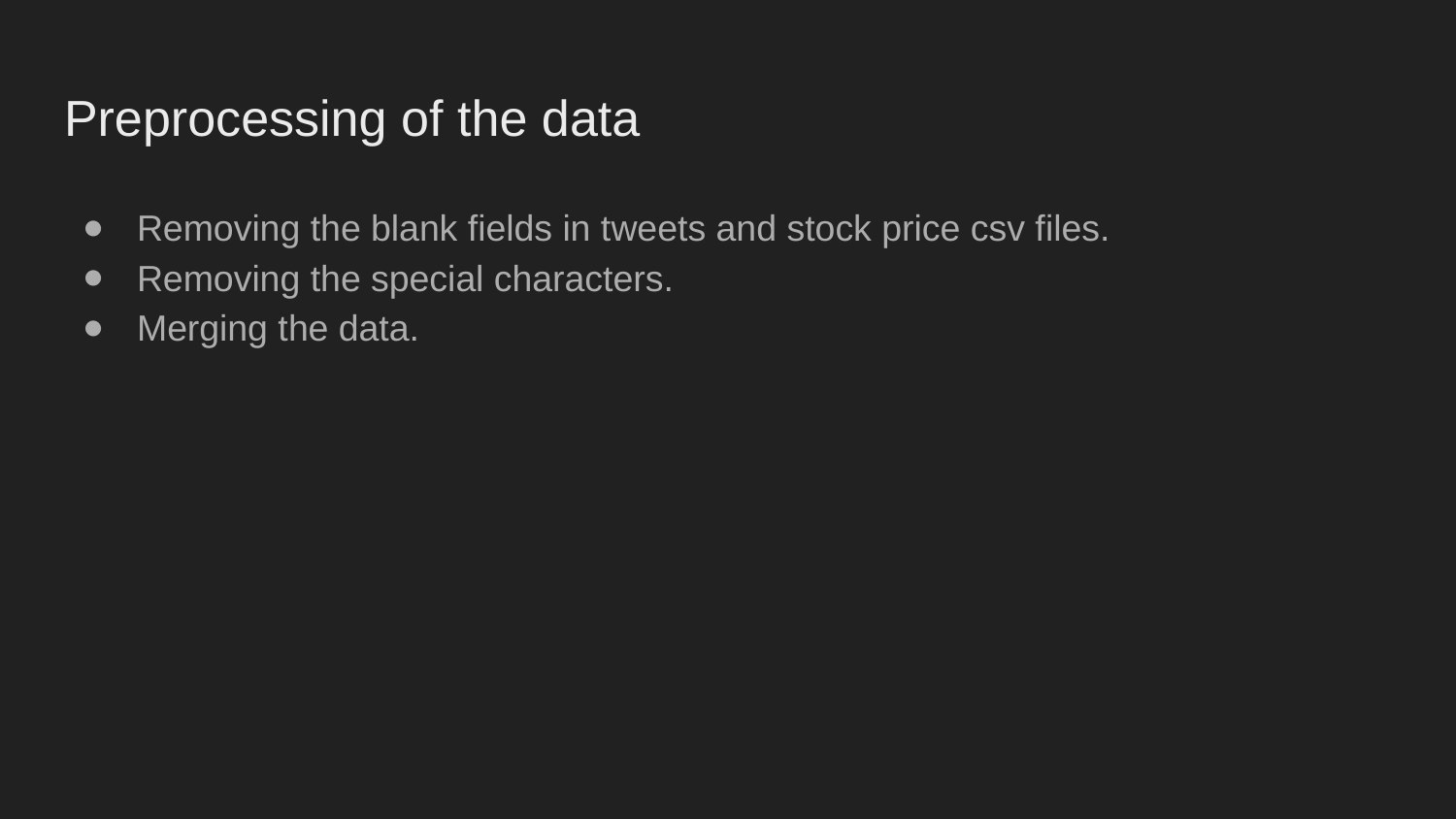

# Preprocessing of the data
Removing the blank fields in tweets and stock price csv files.
Removing the special characters.
Merging the data.